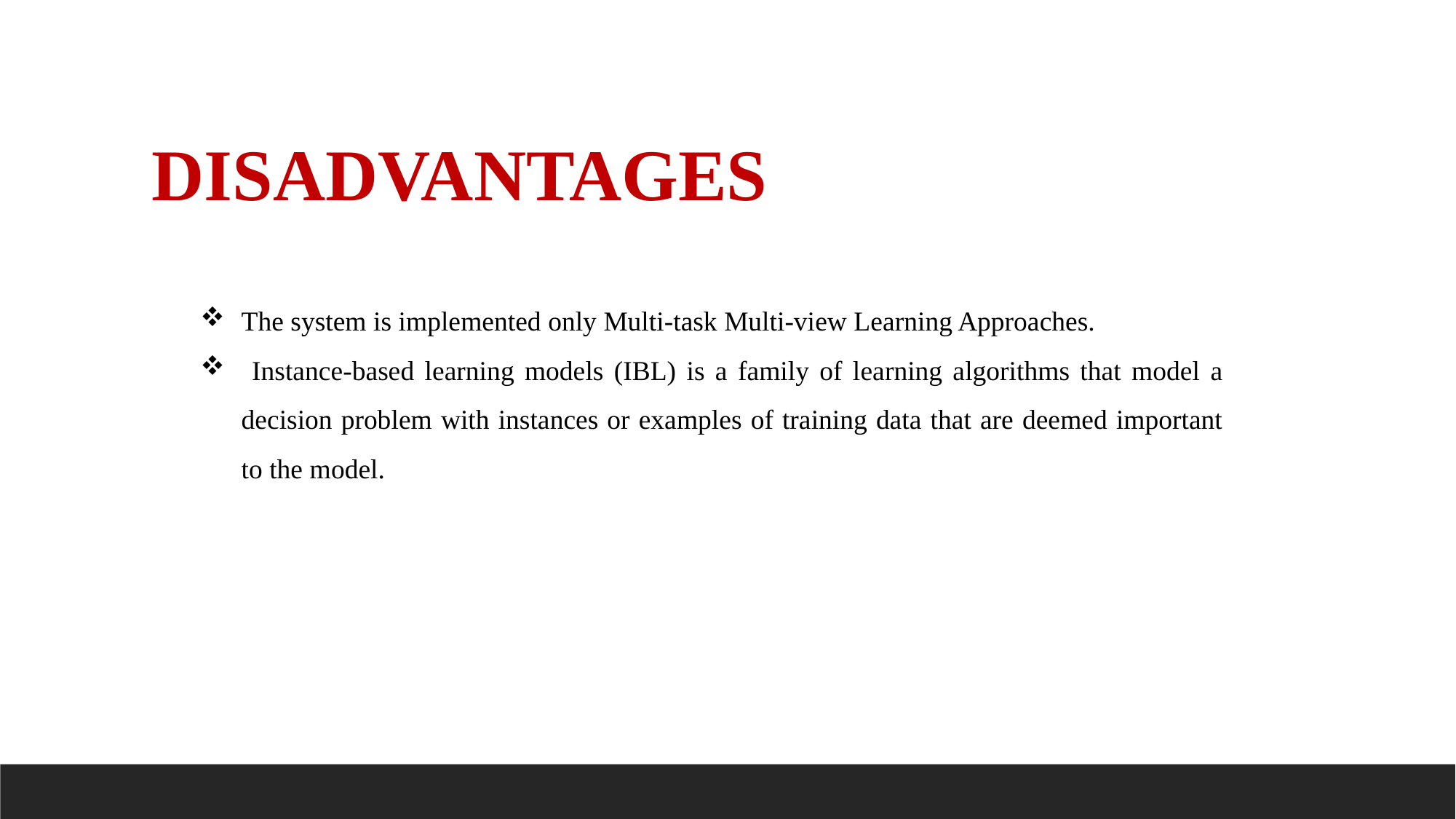

DISADVANTAGES
The system is implemented only Multi-task Multi-view Learning Approaches.
 Instance-based learning models (IBL) is a family of learning algorithms that model a decision problem with instances or examples of training data that are deemed important to the model.